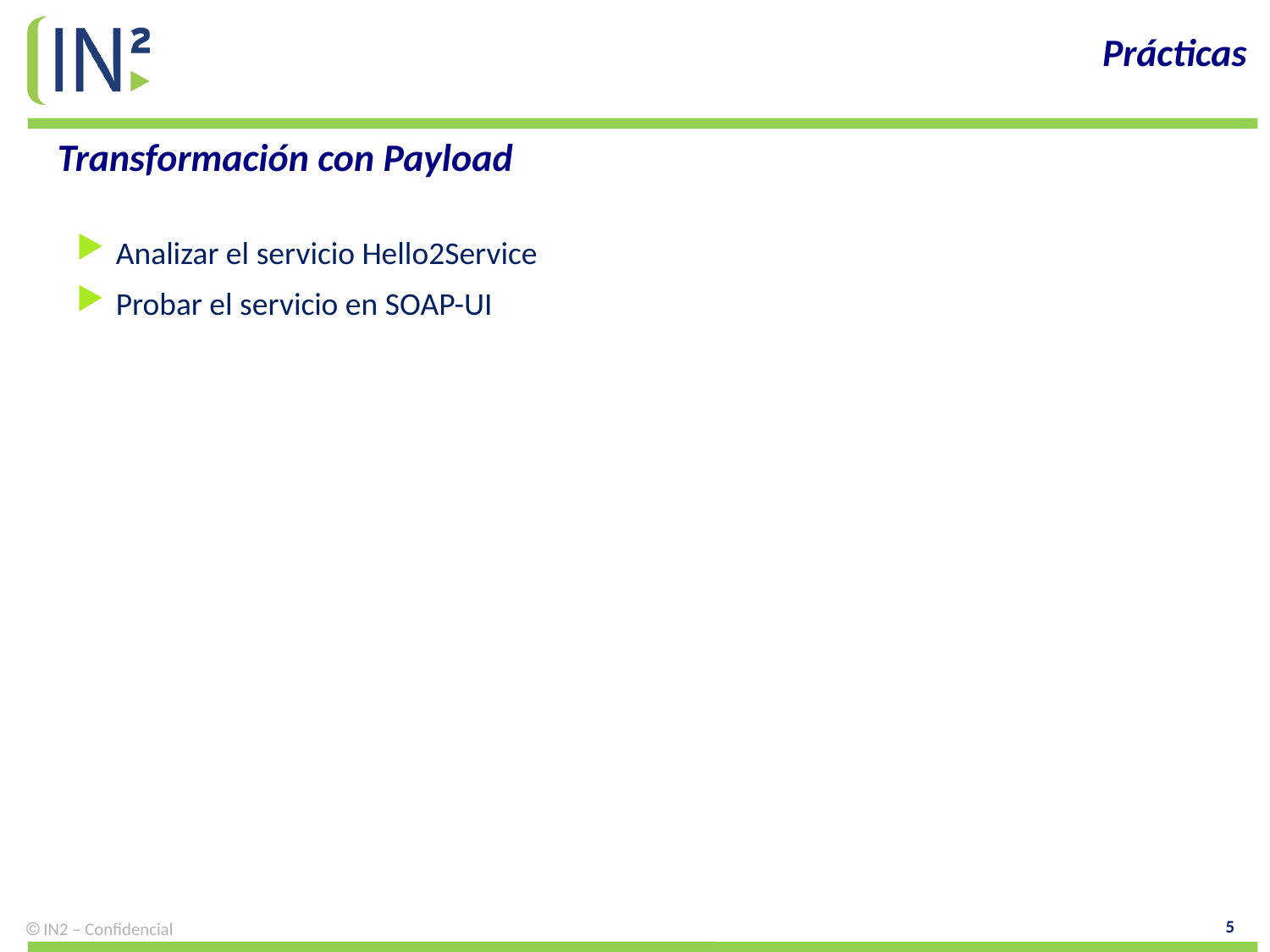

Prácticas
Transformación con Payload
Analizar el servicio Hello2Service
Probar el servicio en SOAP-UI